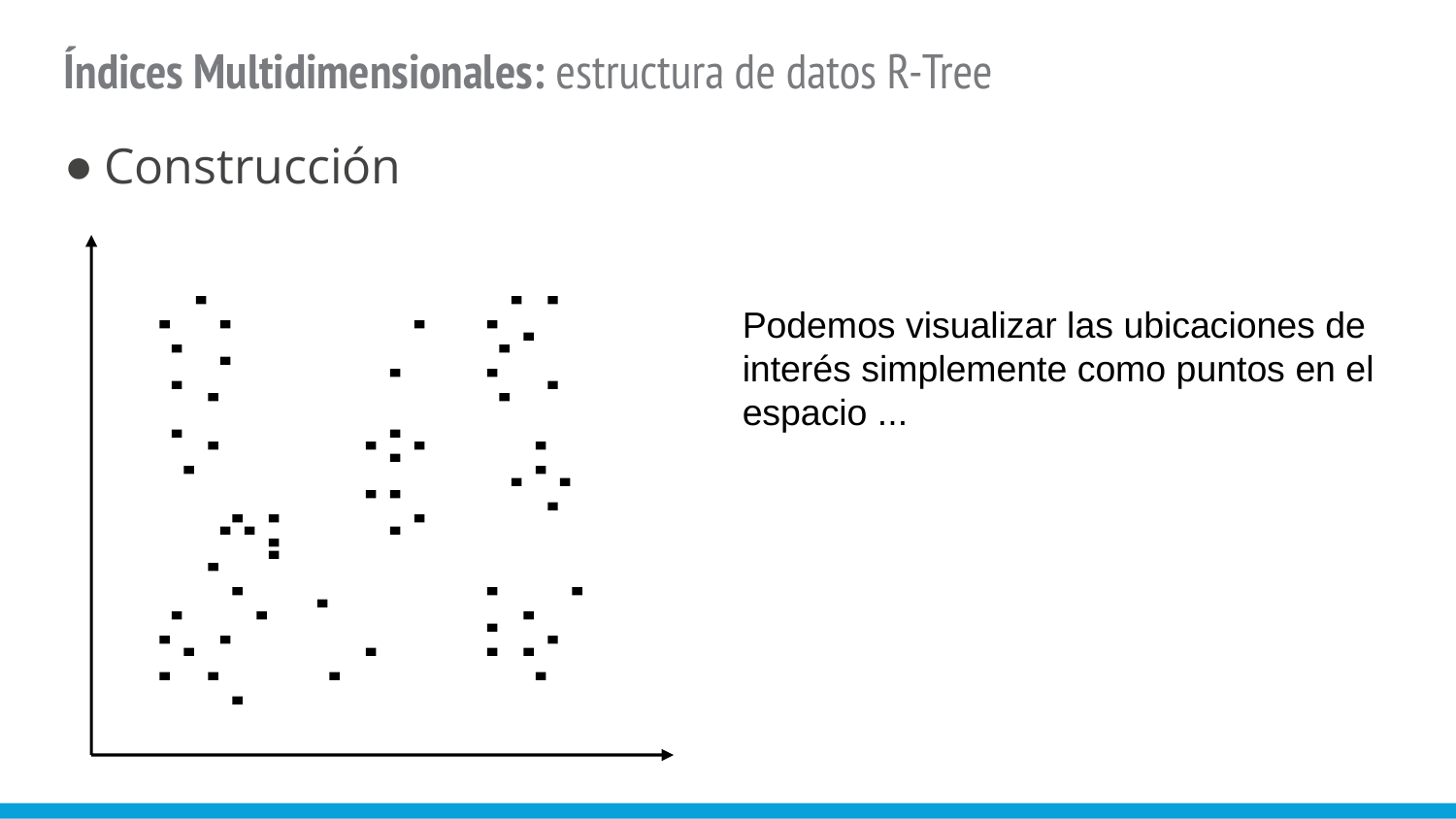

Índices Multidimensionales: estructura de datos R-Tree
Construcción

Podemos visualizar las ubicaciones de interés simplemente como puntos en el espacio ...